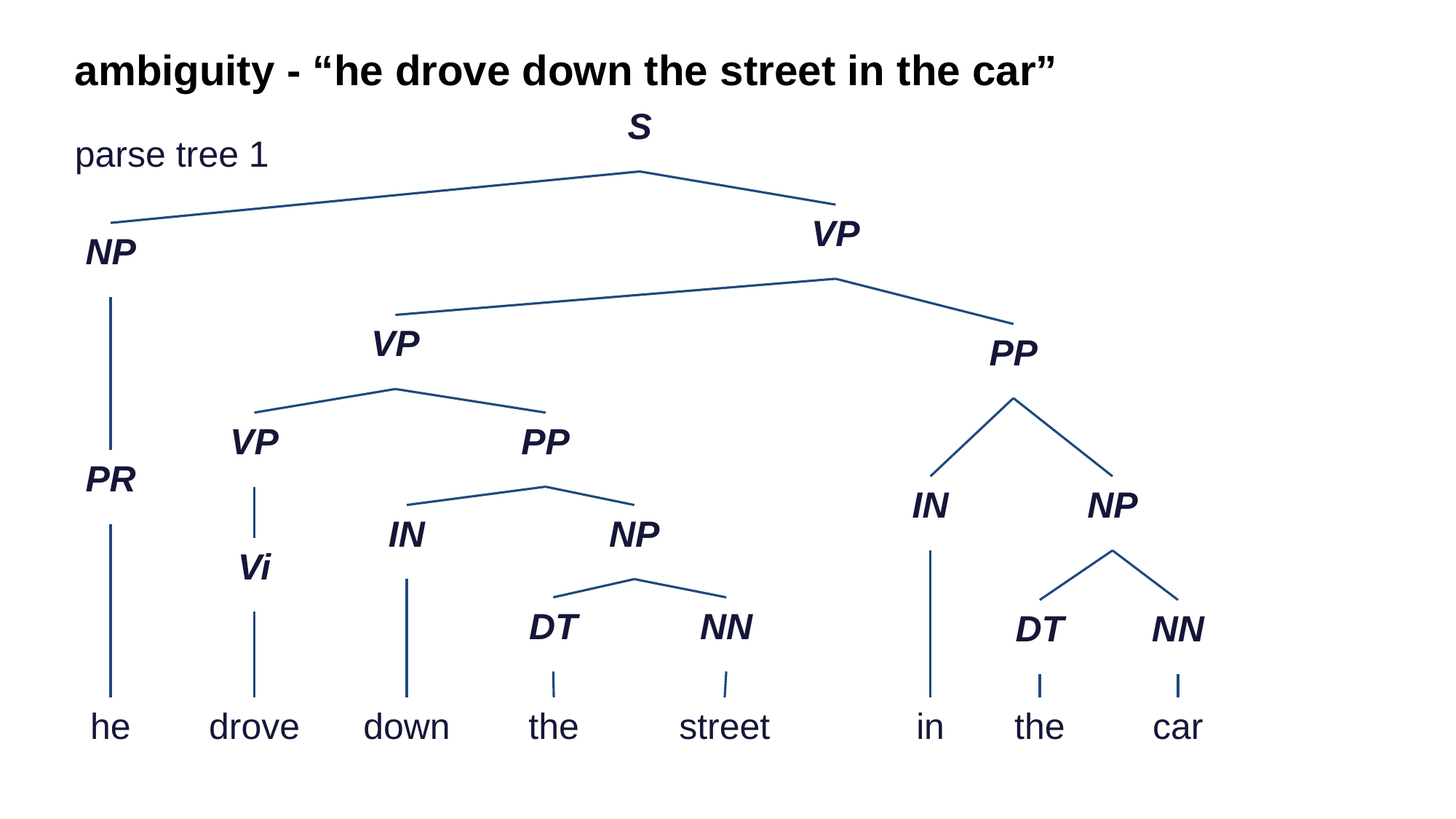

ambiguity - “he drove down the street in the car”
S
parse tree 1
VP
NP
VP
PP
VP
PP
PR
IN
NP
IN
NP
Vi
DT
NN
DT
NN
he
drove
down
the
street
in
the
car